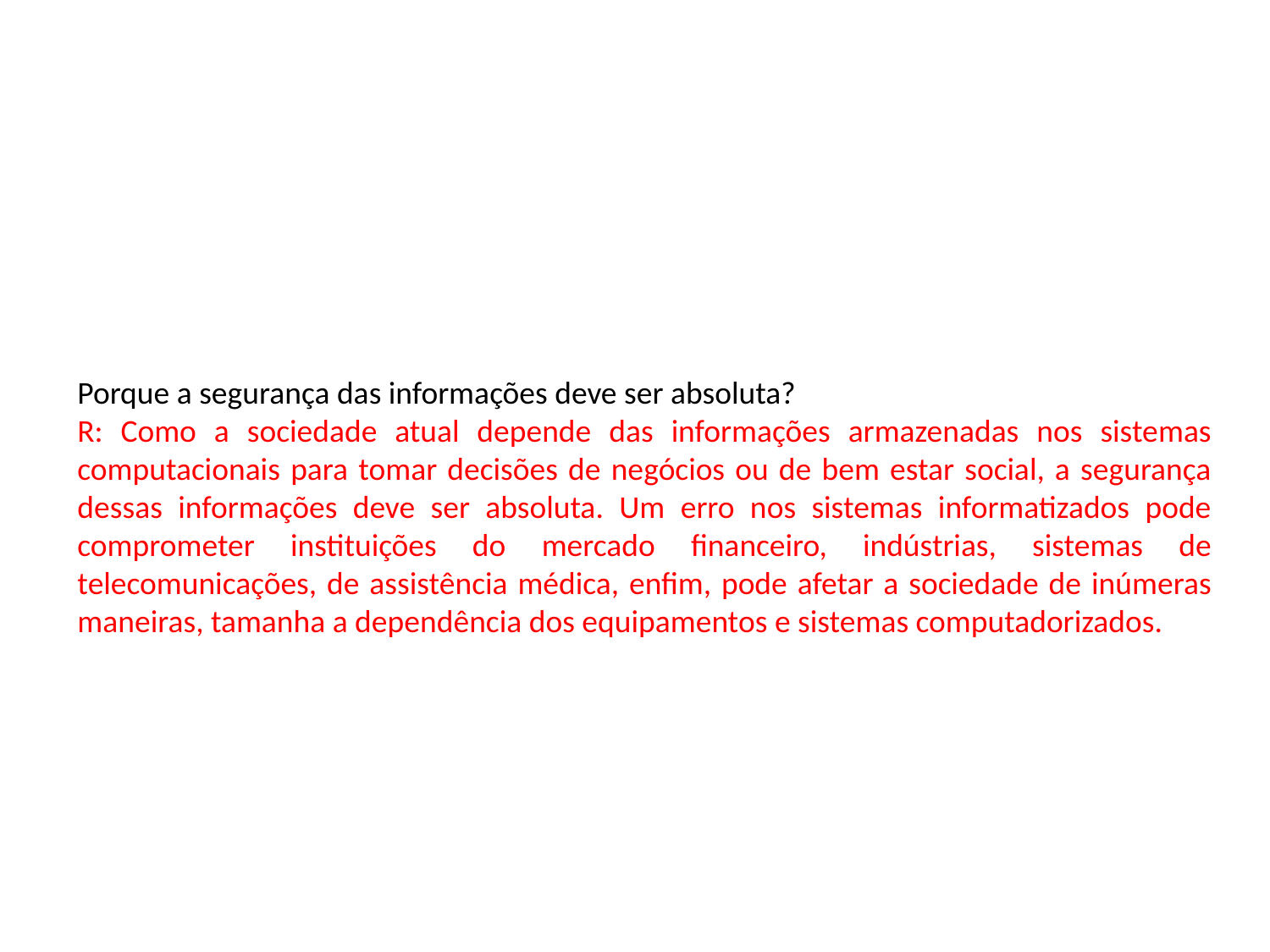

Porque a segurança das informações deve ser absoluta?
R: Como a sociedade atual depende das informações armazenadas nos sistemas computacionais para tomar decisões de negócios ou de bem estar social, a segurança dessas informações deve ser absoluta. Um erro nos sistemas informatizados pode comprometer instituições do mercado financeiro, indústrias, sistemas de telecomunicações, de assistência médica, enfim, pode afetar a sociedade de inúmeras maneiras, tamanha a dependência dos equipamentos e sistemas computadorizados.